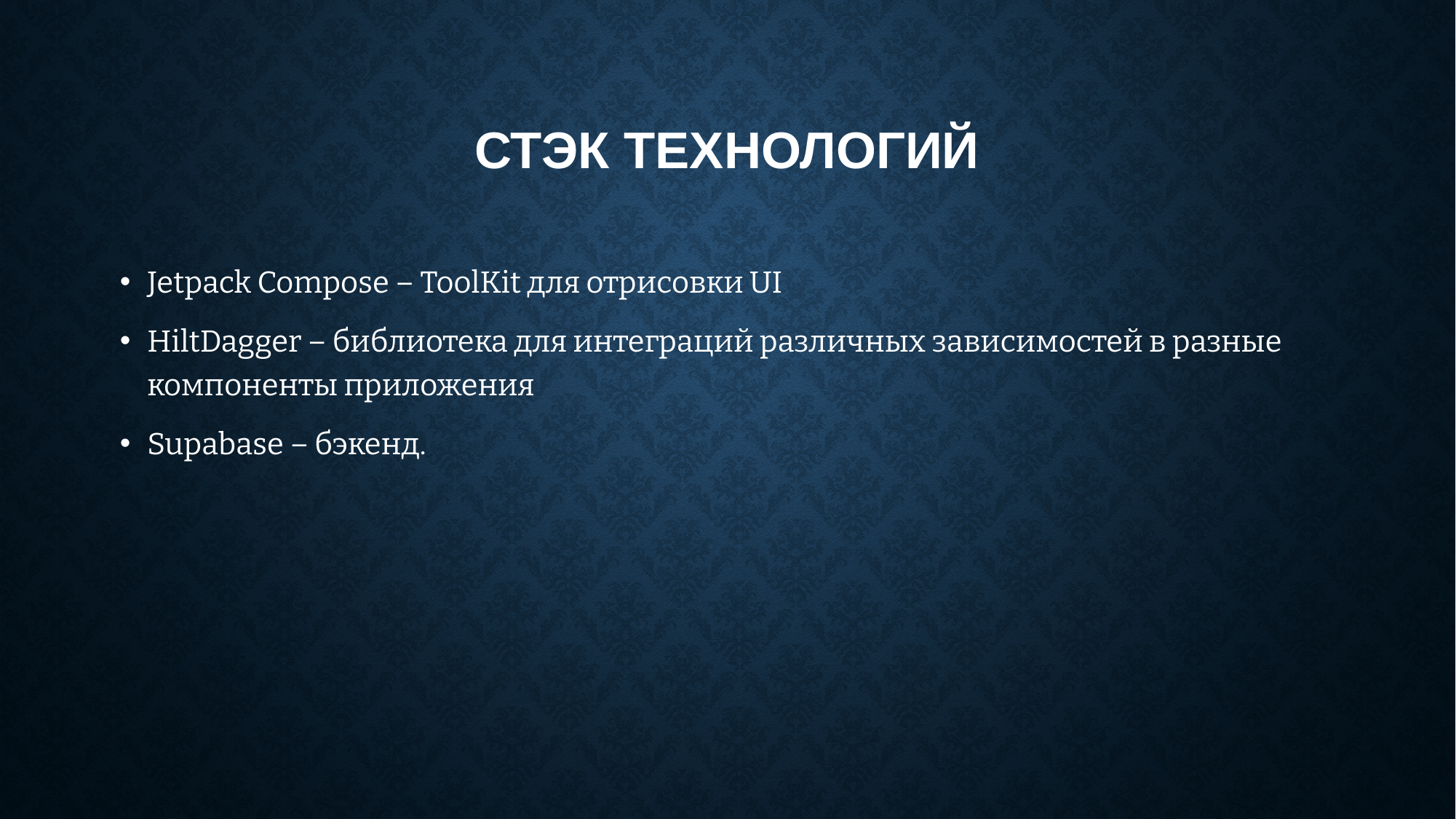

# Стэк технологий
Jetpack Compose – ToolKit для отрисовки UI
HiltDagger – библиотека для интеграций различных зависимостей в разные компоненты приложения
Supabase – бэкенд.